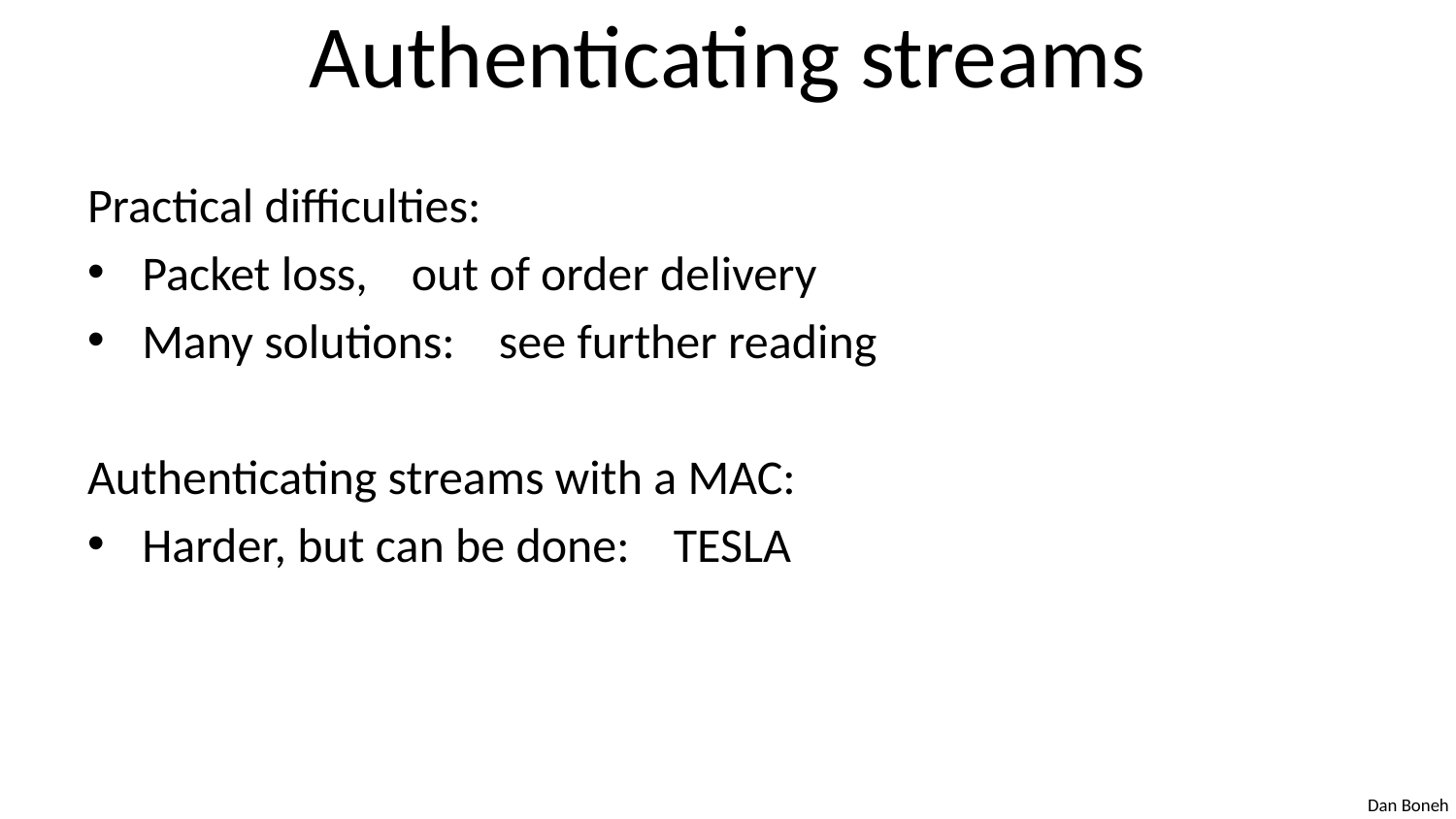

# Authenticating streams
Practical difficulties:
Packet loss,    out of order delivery
Many solutions:    see further reading

Authenticating streams with a MAC:
Harder, but can be done:    TESLA